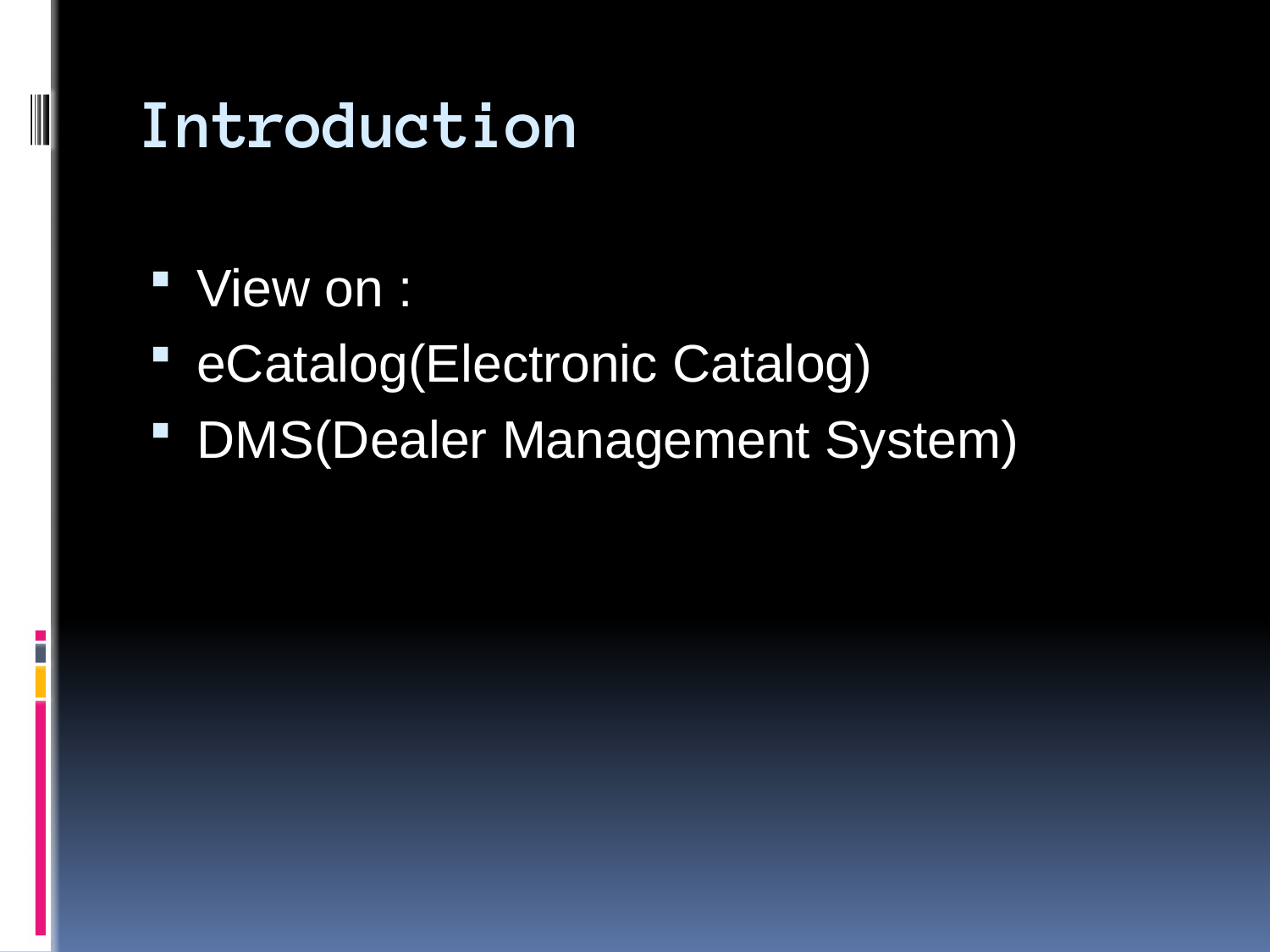

# Introduction
View on :
eCatalog(Electronic Catalog)
DMS(Dealer Management System)